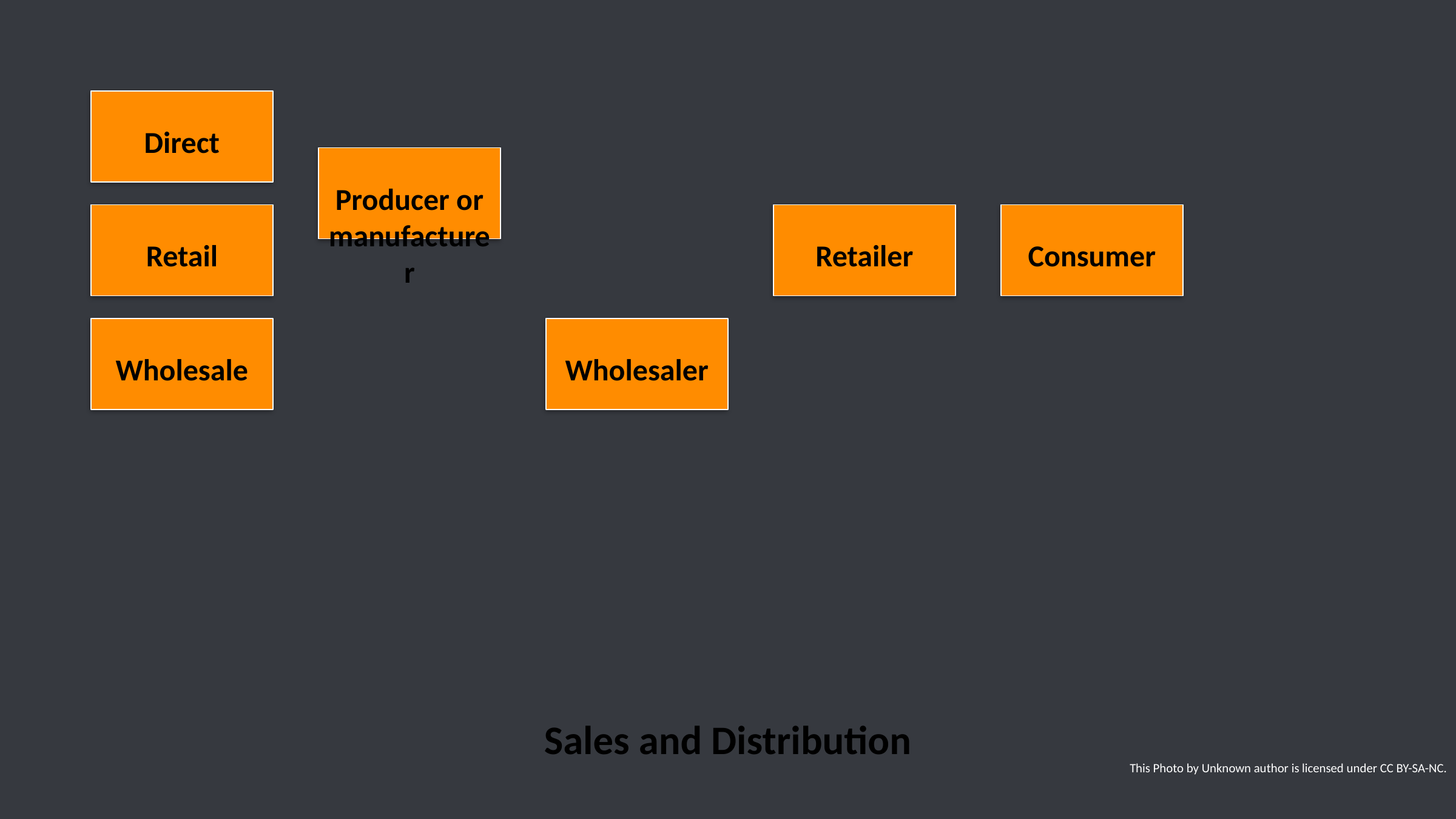

#

Direct

Producer or manufacturer

Retail

Retailer

Consumer

Wholesale

Wholesaler

Sales and Distribution

This Photo by Unknown author is licensed under CC BY-SA-NC.